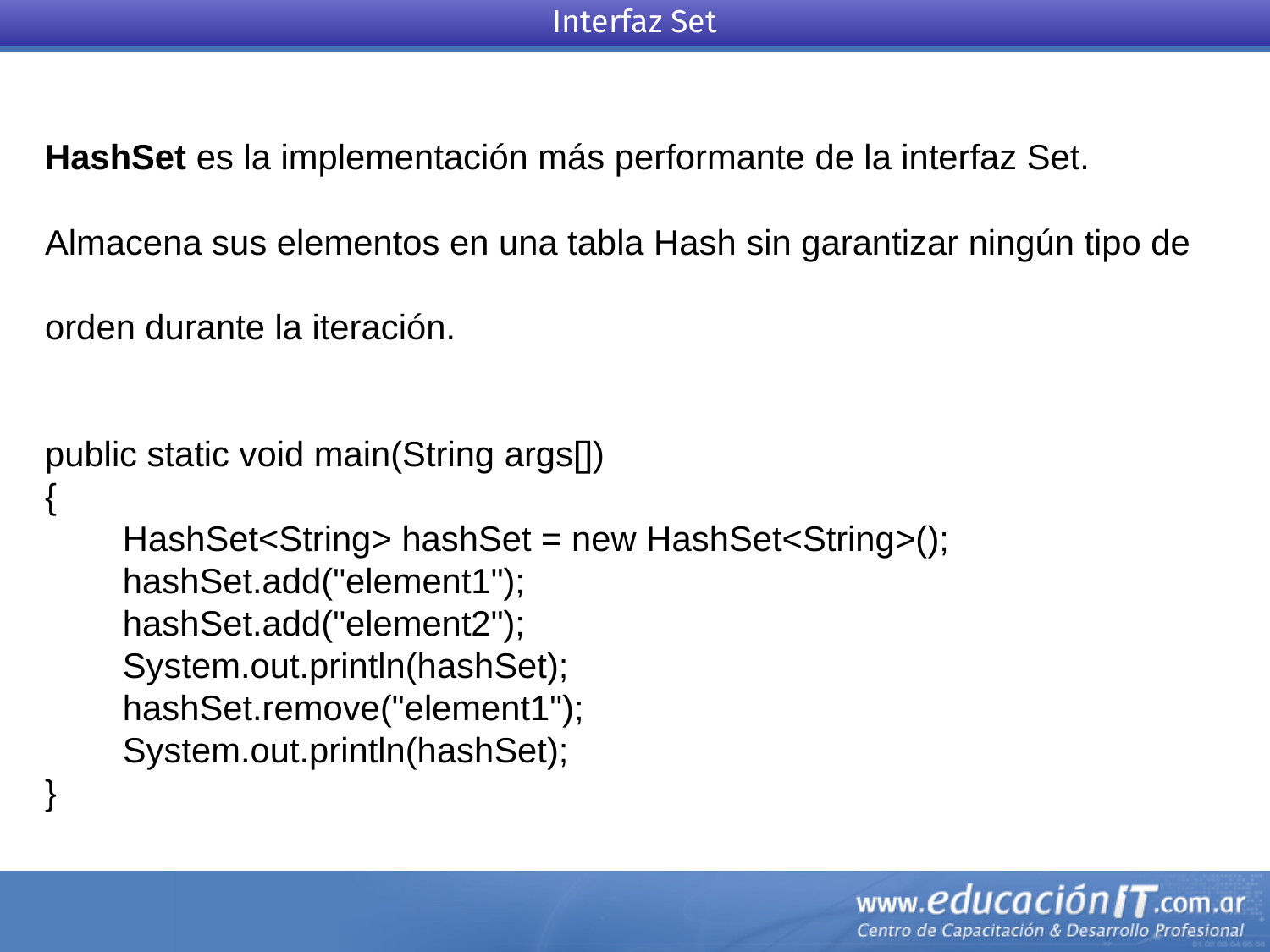

Interfaz Set
HashSet es la implementación más performante de la interfaz Set.
Almacena sus elementos en una tabla Hash sin garantizar ningún tipo de orden durante la iteración.

public static void main(String args[])
{
        HashSet<String> hashSet = new HashSet<String>();
        hashSet.add("element1");
        hashSet.add("element2");
        System.out.println(hashSet);
        hashSet.remove("element1");
        System.out.println(hashSet);
}